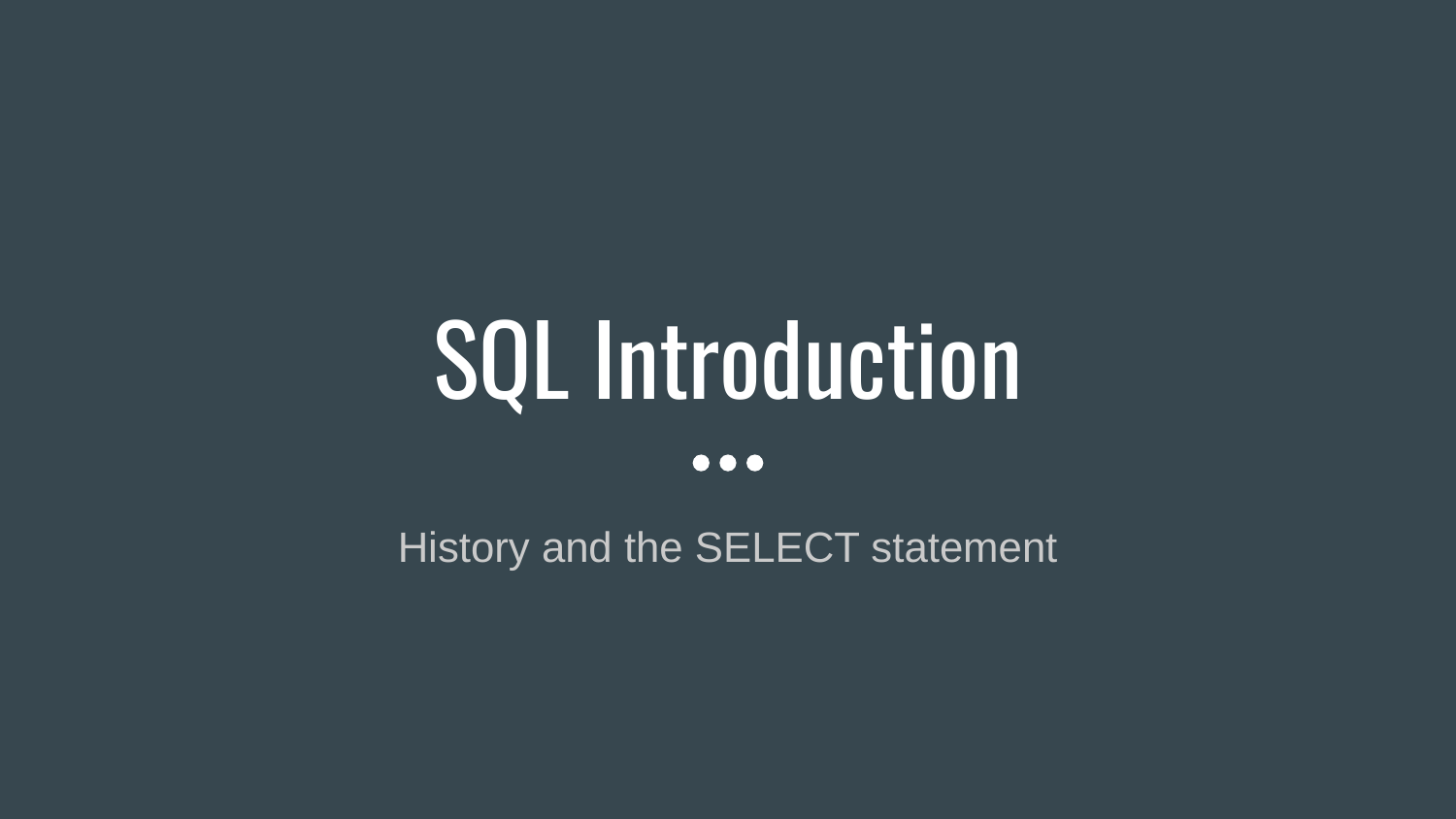

# SQL Introduction
History and the SELECT statement